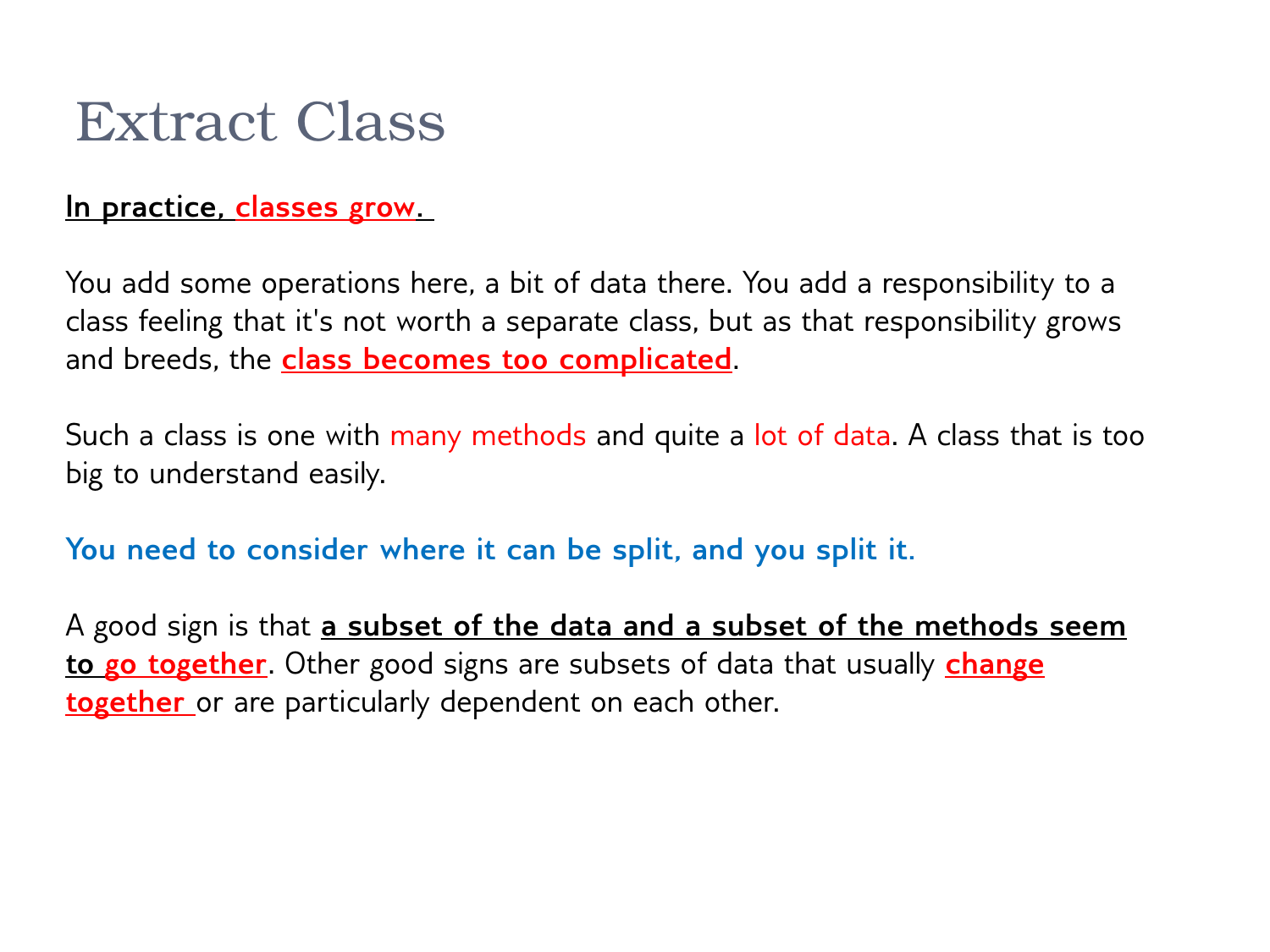

# Extract Class
In practice, classes grow.

You add some operations here, a bit of data there. You add a responsibility to a class feeling that it's not worth a separate class, but as that responsibility grows and breeds, the class becomes too complicated.

Such a class is one with many methods and quite a lot of data. A class that is too big to understand easily.

You need to consider where it can be split, and you split it.

A good sign is that a subset of the data and a subset of the methods seem to go together. Other good signs are subsets of data that usually change together or are particularly dependent on each other.